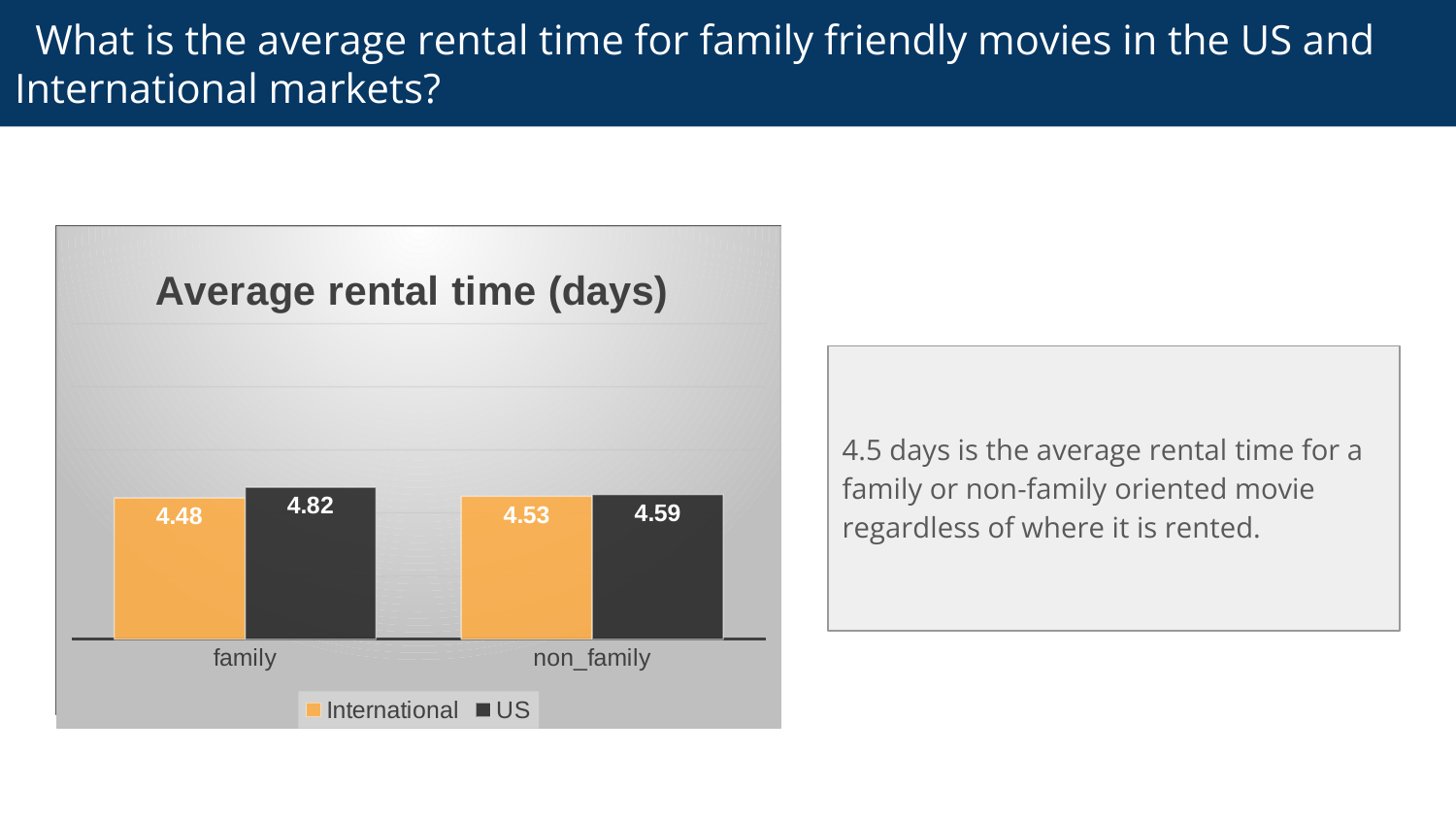

# What is the average rental time for family friendly movies in the US and International markets?

### Chart: Average rental time (days)

| Category | International | US |
|---|---|---|
| family | 4.48 | 4.82 |
| non_family | 4.53 | 4.59 |
4.5 days is the average rental time for a family or non-family oriented movie regardless of where it is rented.